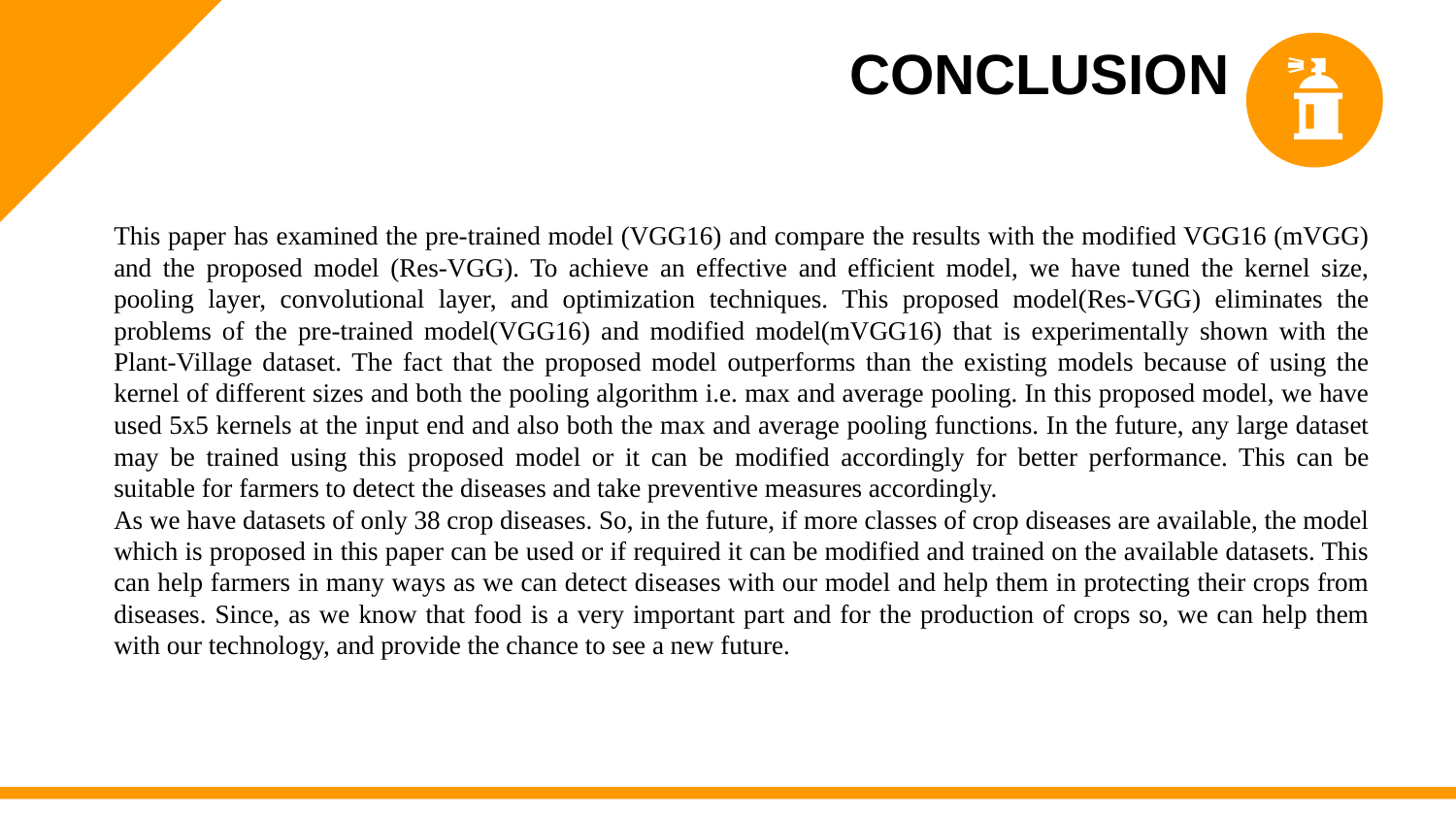

CONCLUSION
This paper has examined the pre-trained model (VGG16) and compare the results with the modified VGG16 (mVGG) and the proposed model (Res-VGG). To achieve an effective and efficient model, we have tuned the kernel size, pooling layer, convolutional layer, and optimization techniques. This proposed model(Res-VGG) eliminates the problems of the pre-trained model(VGG16) and modified model(mVGG16) that is experimentally shown with the Plant-Village dataset. The fact that the proposed model outperforms than the existing models because of using the kernel of different sizes and both the pooling algorithm i.e. max and average pooling. In this proposed model, we have used 5x5 kernels at the input end and also both the max and average pooling functions. In the future, any large dataset may be trained using this proposed model or it can be modified accordingly for better performance. This can be suitable for farmers to detect the diseases and take preventive measures accordingly.
As we have datasets of only 38 crop diseases. So, in the future, if more classes of crop diseases are available, the model which is proposed in this paper can be used or if required it can be modified and trained on the available datasets. This can help farmers in many ways as we can detect diseases with our model and help them in protecting their crops from diseases. Since, as we know that food is a very important part and for the production of crops so, we can help them with our technology, and provide the chance to see a new future.